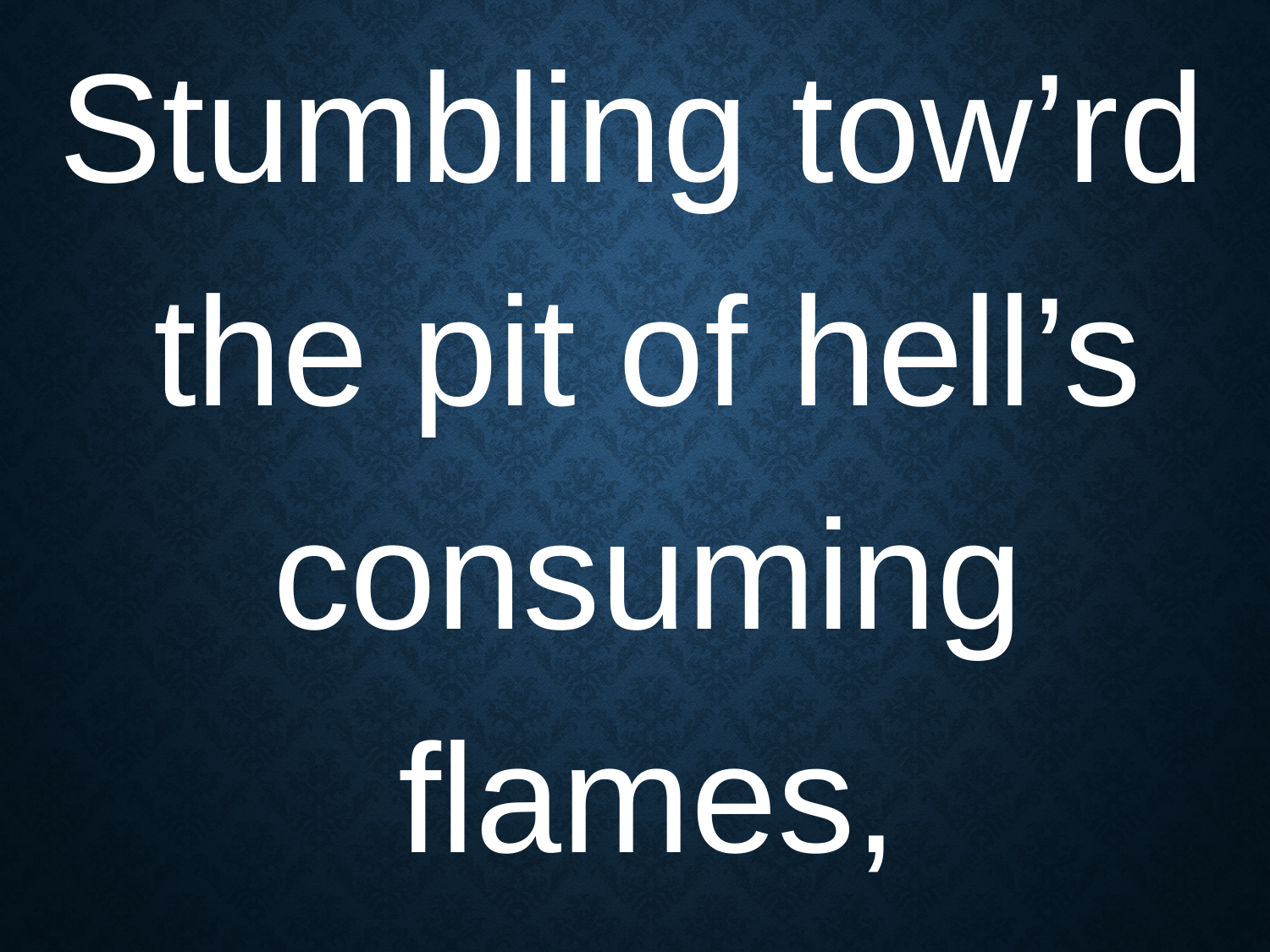

Stumbling tow’rd the pit of hell’s consuming flames,